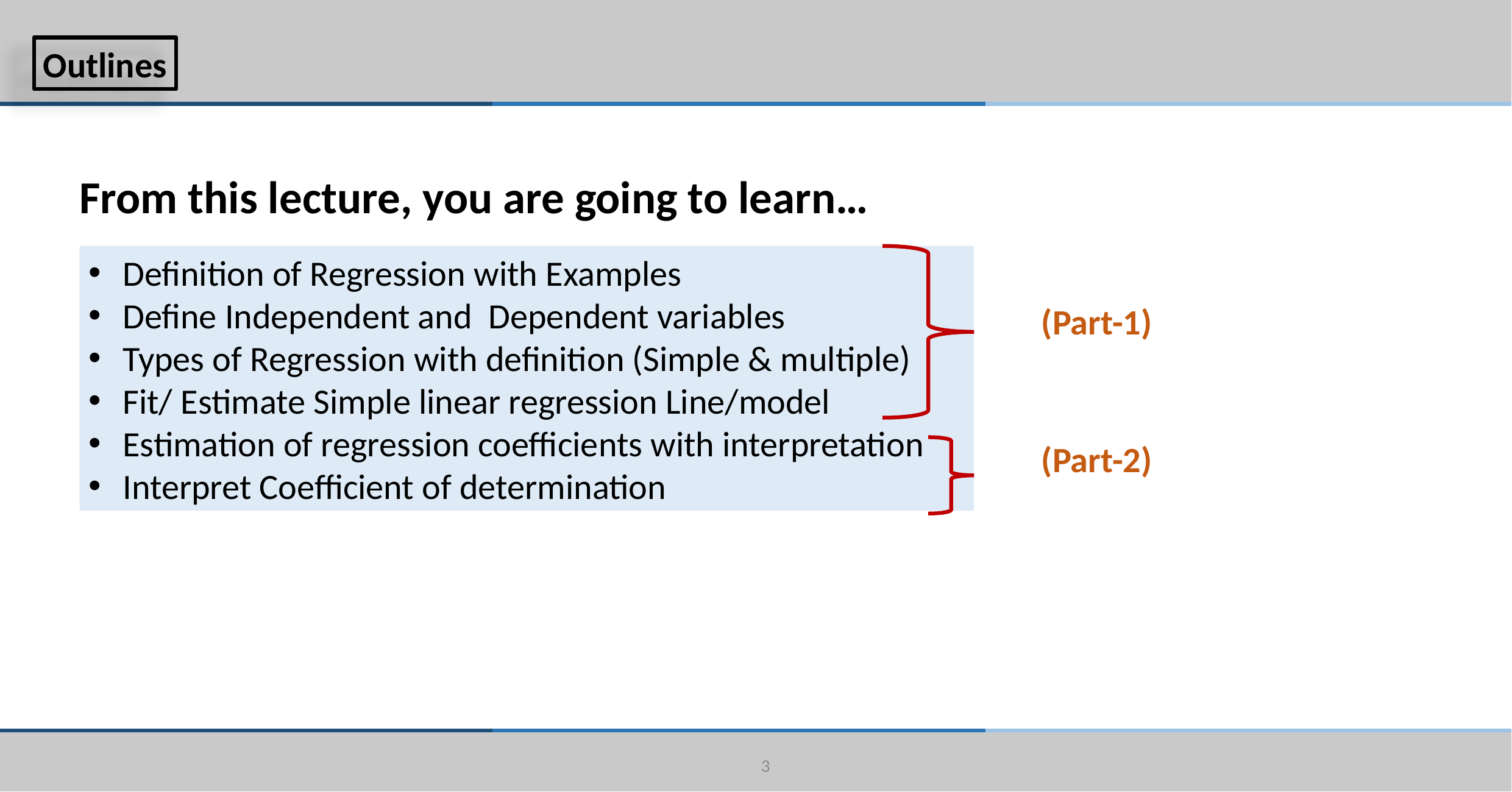

Outlines
From this lecture, you are going to learn…
Definition of Regression with Examples
Define Independent and  Dependent variables
Types of Regression with definition (Simple & multiple)
Fit/ Estimate Simple linear regression Line/model
Estimation of regression coefficients with interpretation
Interpret Coefficient of determination

(Part-1)

(Part-2)
3